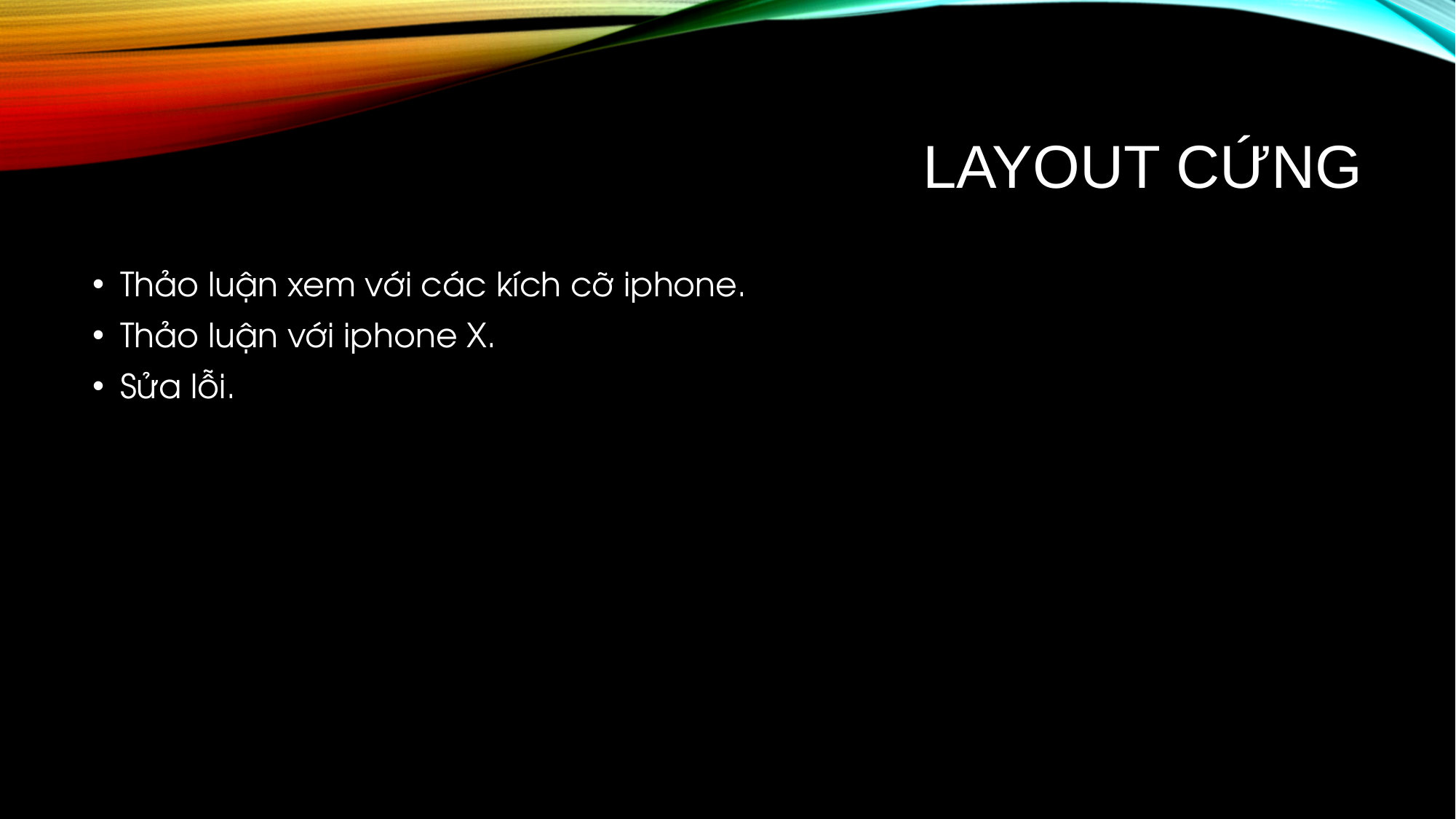

# LAYOUT CỨNG
Thảo luận xem với các kích cỡ iphone.
Thảo luận với iphone X.
Sửa lỗi.